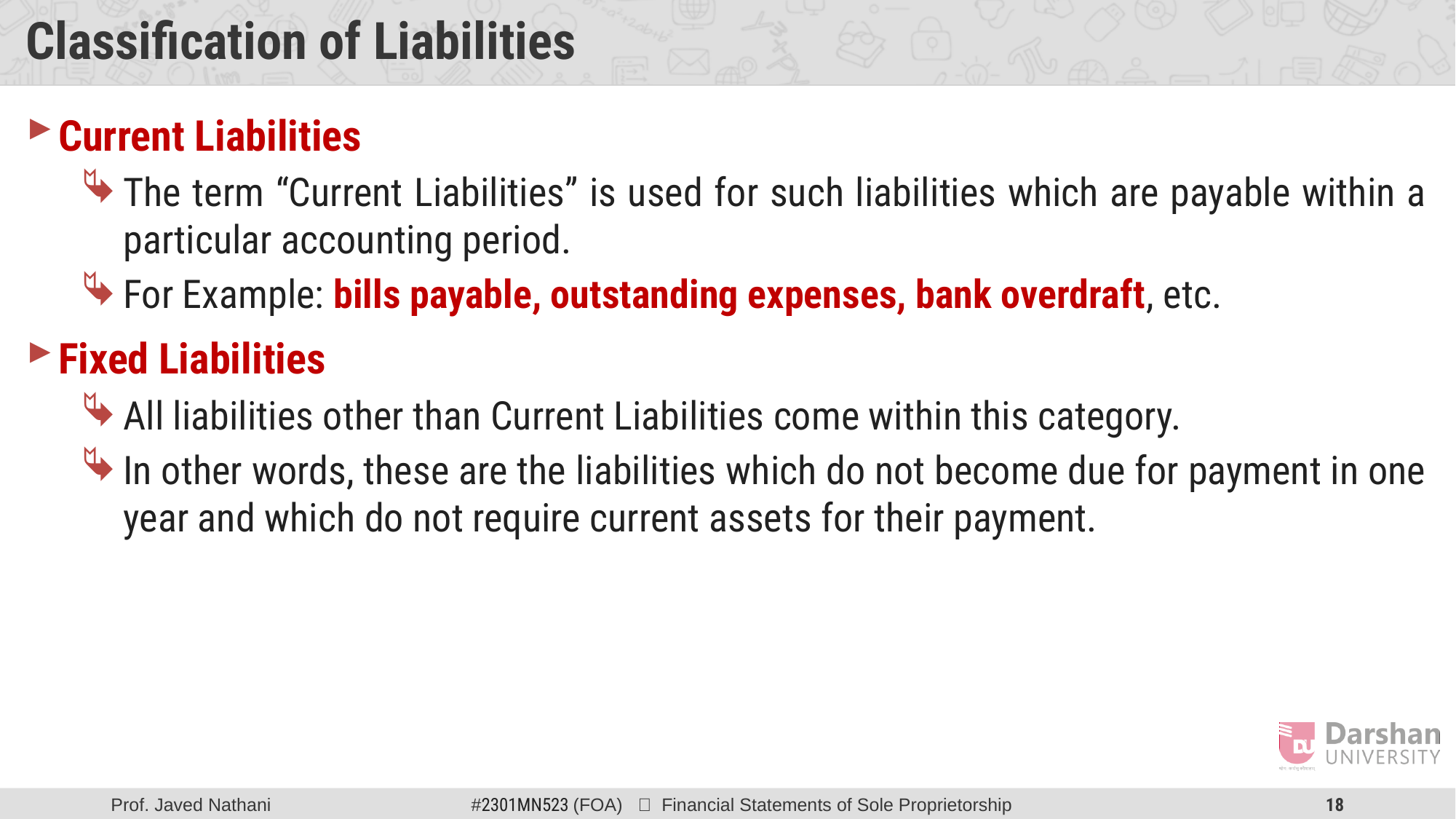

# Classification of Liabilities
Current Liabilities
The term “Current Liabilities” is used for such liabilities which are payable within a particular accounting period.
For Example: bills payable, outstanding expenses, bank overdraft, etc.
Fixed Liabilities
All liabilities other than Current Liabilities come within this category.
In other words, these are the liabilities which do not become due for payment in one year and which do not require current assets for their payment.